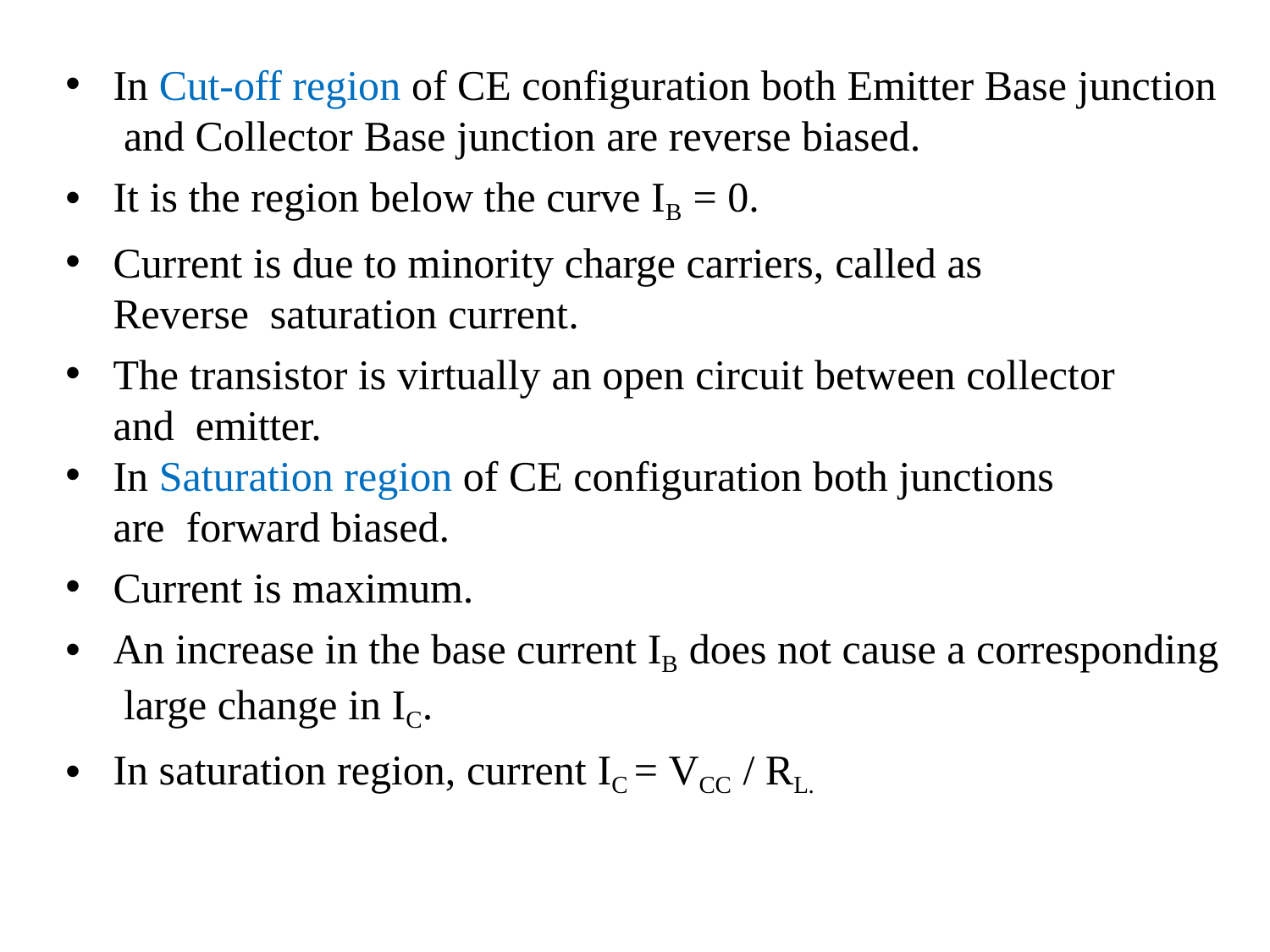

In Cut-off region of CE configuration both Emitter Base junction  and Collector Base junction are reverse biased.
It is the region below the curve IB = 0.
Current is due to minority charge carriers, called as Reverse  saturation current.
The transistor is virtually an open circuit between collector and  emitter.
In Saturation region of CE configuration both junctions are  forward biased.
Current is maximum.
An increase in the base current IB does not cause a corresponding  large change in IC.
In saturation region, current IC = VCC / RL.